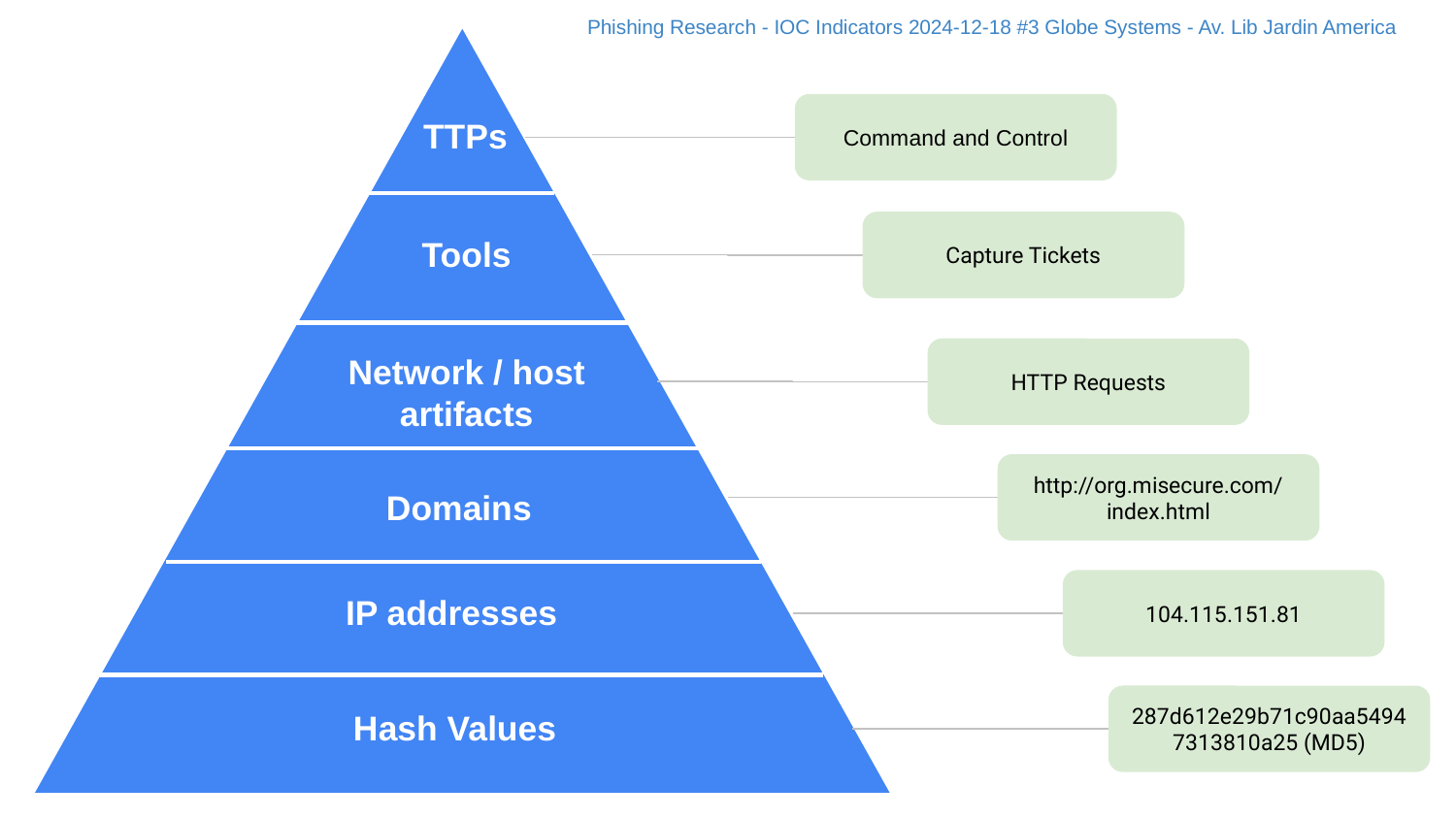

Phishing Research - IOC Indicators 2024-12-18 #3 Globe Systems - Av. Lib Jardin America

Command and Control
TTPs
Capture Tickets
Tools
Network / host artifacts
HTTP Requests
http://org.misecure.com/index.html
Domains
104.115.151.81
IP addresses
287d612e29b71c90aa54947313810a25 (MD5)
Hash Values